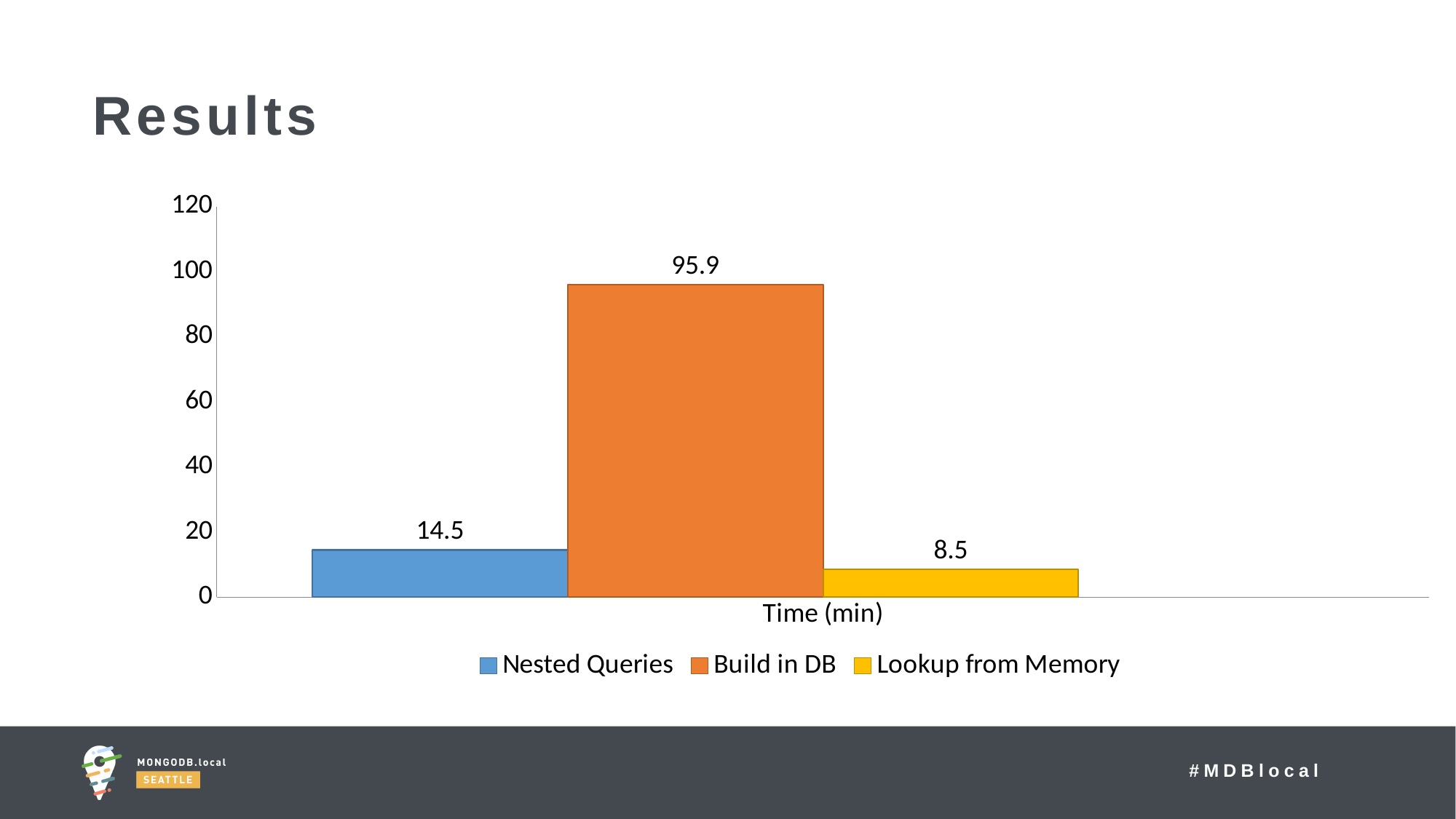

# Results

### Chart

| Category | Nested Queries | Build in DB | Lookup from Memory | Column1 |
|---|---|---|---|---|
| Time (min) | 14.5 | 95.9 | 8.5 | None |